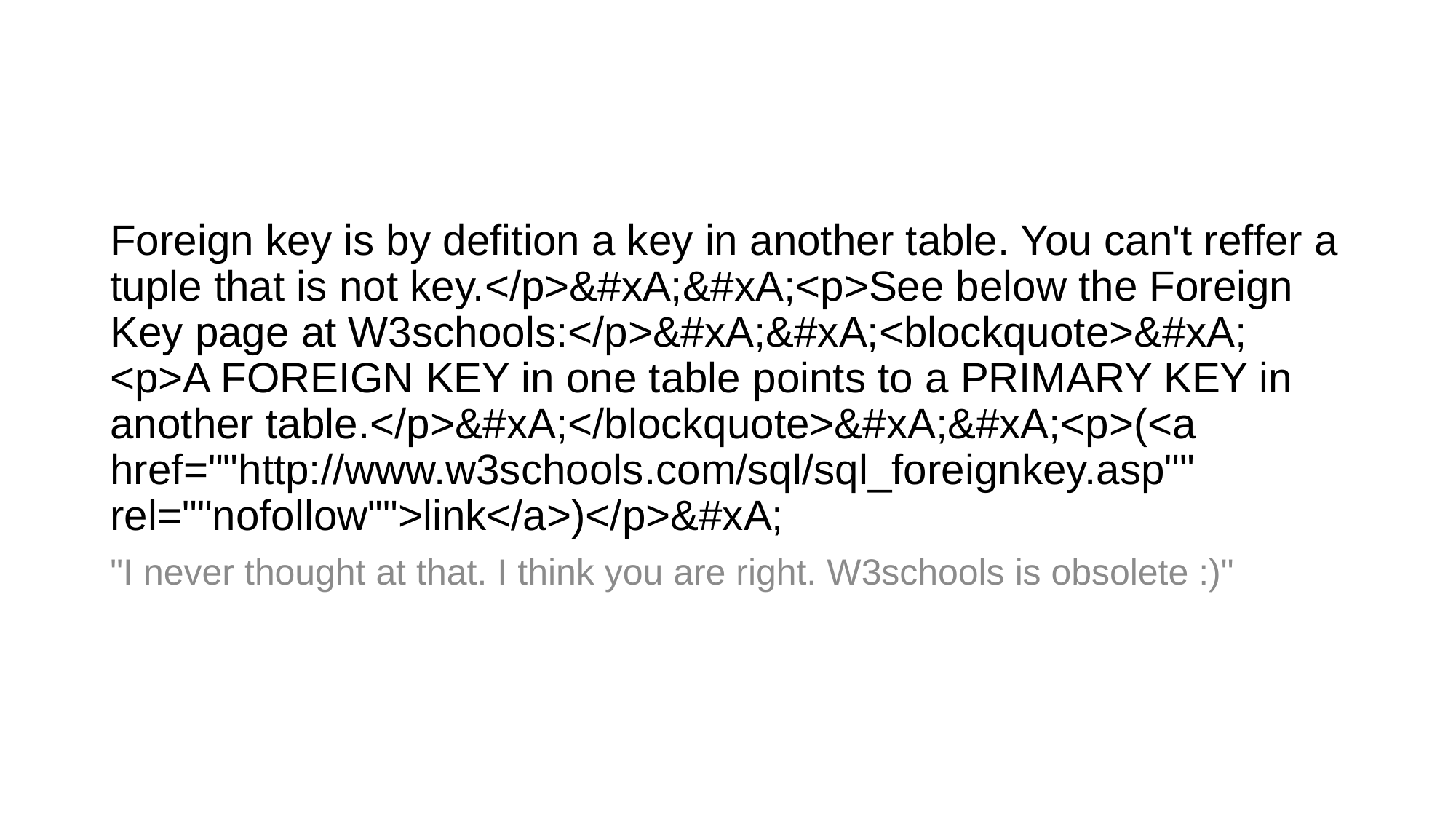

# Foreign key is by defition a key in another table. You can't reffer a tuple that is not key.</p>&#xA;&#xA;<p>See below the Foreign Key page at W3schools:</p>&#xA;&#xA;<blockquote>&#xA;  <p>A FOREIGN KEY in one table points to a PRIMARY KEY in another table.</p>&#xA;</blockquote>&#xA;&#xA;<p>(<a href=""http://www.w3schools.com/sql/sql_foreignkey.asp"" rel=""nofollow"">link</a>)</p>&#xA;
"I never thought at that. I think you are right. W3schools is obsolete :)"